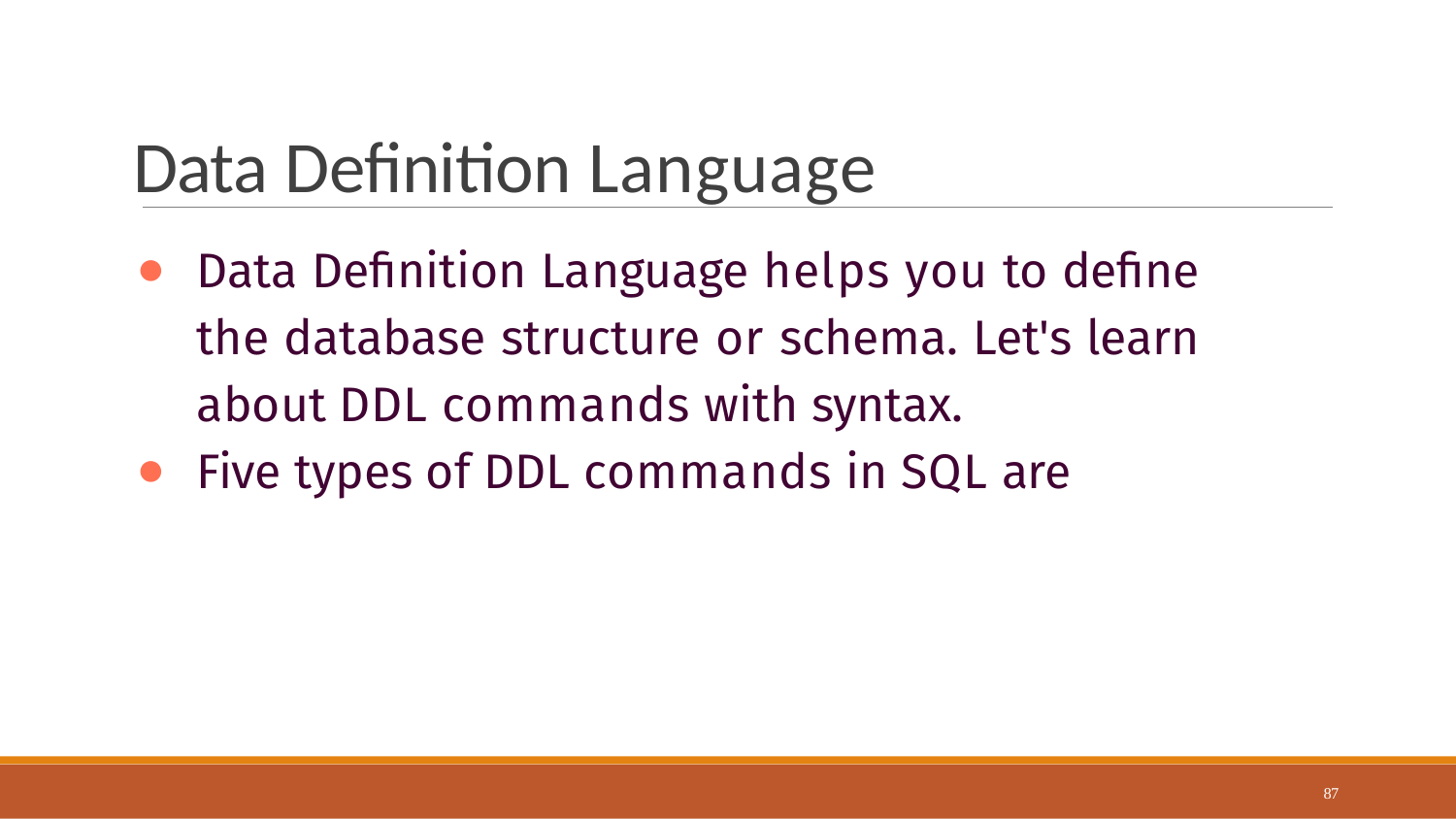

# Data Definition Language
Data Definition Language helps you to define the database structure or schema. Let's learn about DDL commands with syntax.
Five types of DDL commands in SQL are
87